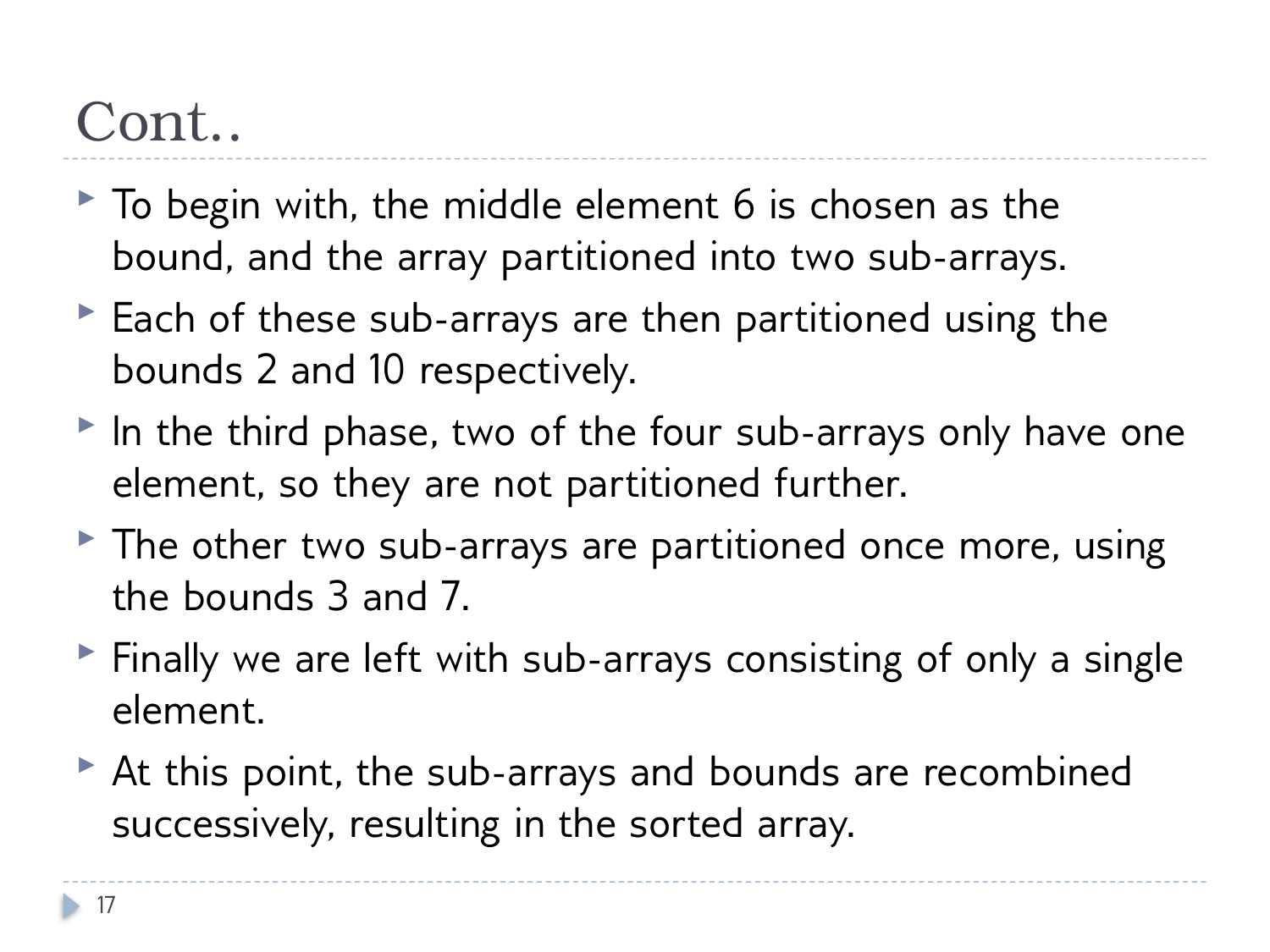

# Cont..
To begin with, the middle element 6 is chosen as the bound, and the array partitioned into two sub-arrays.
Each of these sub-arrays are then partitioned using the bounds 2 and 10 respectively.
In the third phase, two of the four sub-arrays only have one element, so they are not partitioned further.
The other two sub-arrays are partitioned once more, using the bounds 3 and 7.
Finally we are left with sub-arrays consisting of only a single element.
At this point, the sub-arrays and bounds are recombined successively, resulting in the sorted array.

17